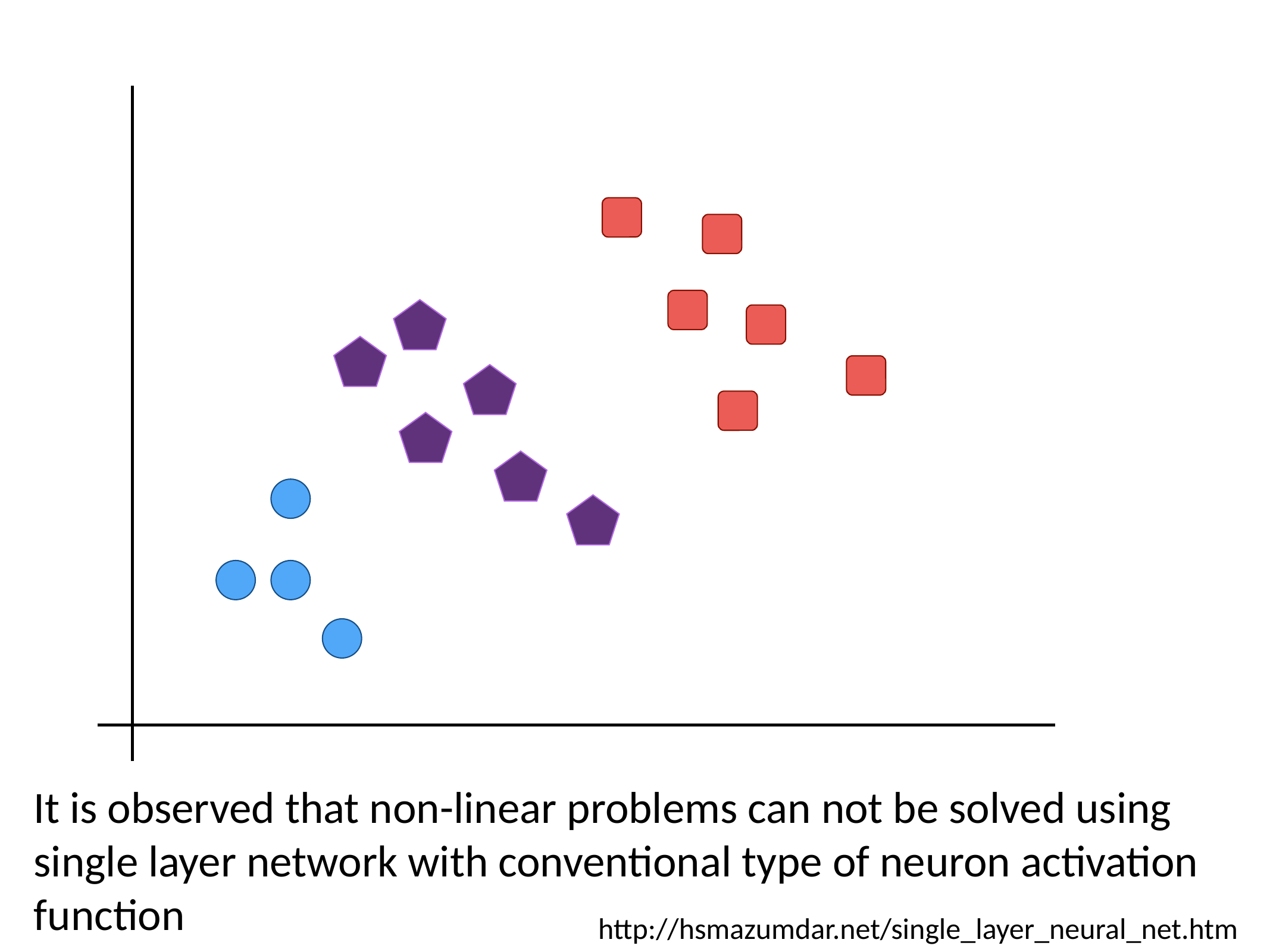

It is observed that non-linear problems can not be solved using single layer network with conventional type of neuron activation function
http://hsmazumdar.net/single_layer_neural_net.htm